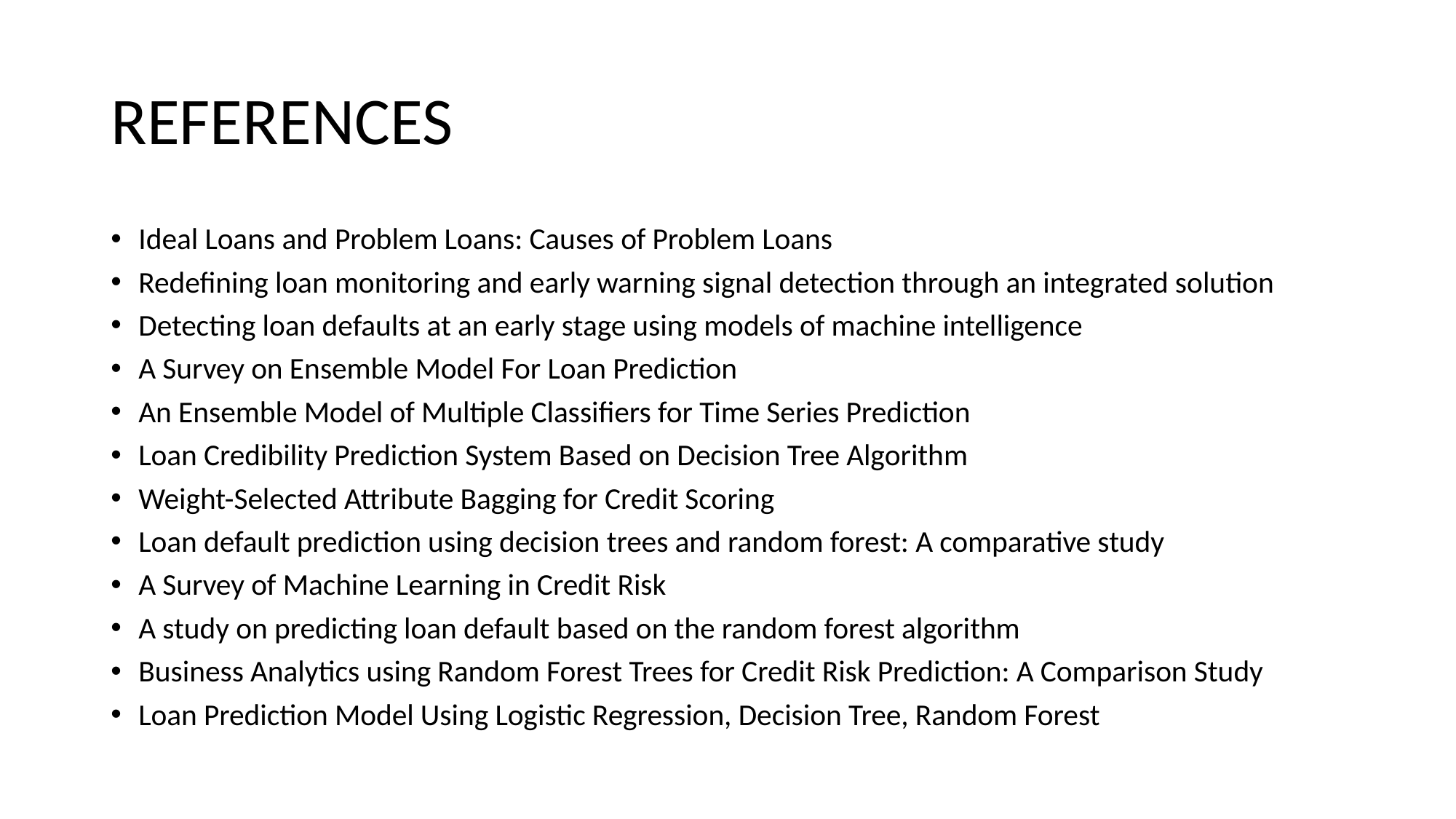

# REFERENCES
Ideal Loans and Problem Loans: Causes of Problem Loans
Redefining loan monitoring and early warning signal detection through an integrated solution
Detecting loan defaults at an early stage using models of machine intelligence
A Survey on Ensemble Model For Loan Prediction
An Ensemble Model of Multiple Classifiers for Time Series Prediction
Loan Credibility Prediction System Based on Decision Tree Algorithm
Weight-Selected Attribute Bagging for Credit Scoring
Loan default prediction using decision trees and random forest: A comparative study
A Survey of Machine Learning in Credit Risk
A study on predicting loan default based on the random forest algorithm
Business Analytics using Random Forest Trees for Credit Risk Prediction: A Comparison Study
Loan Prediction Model Using Logistic Regression, Decision Tree, Random Forest